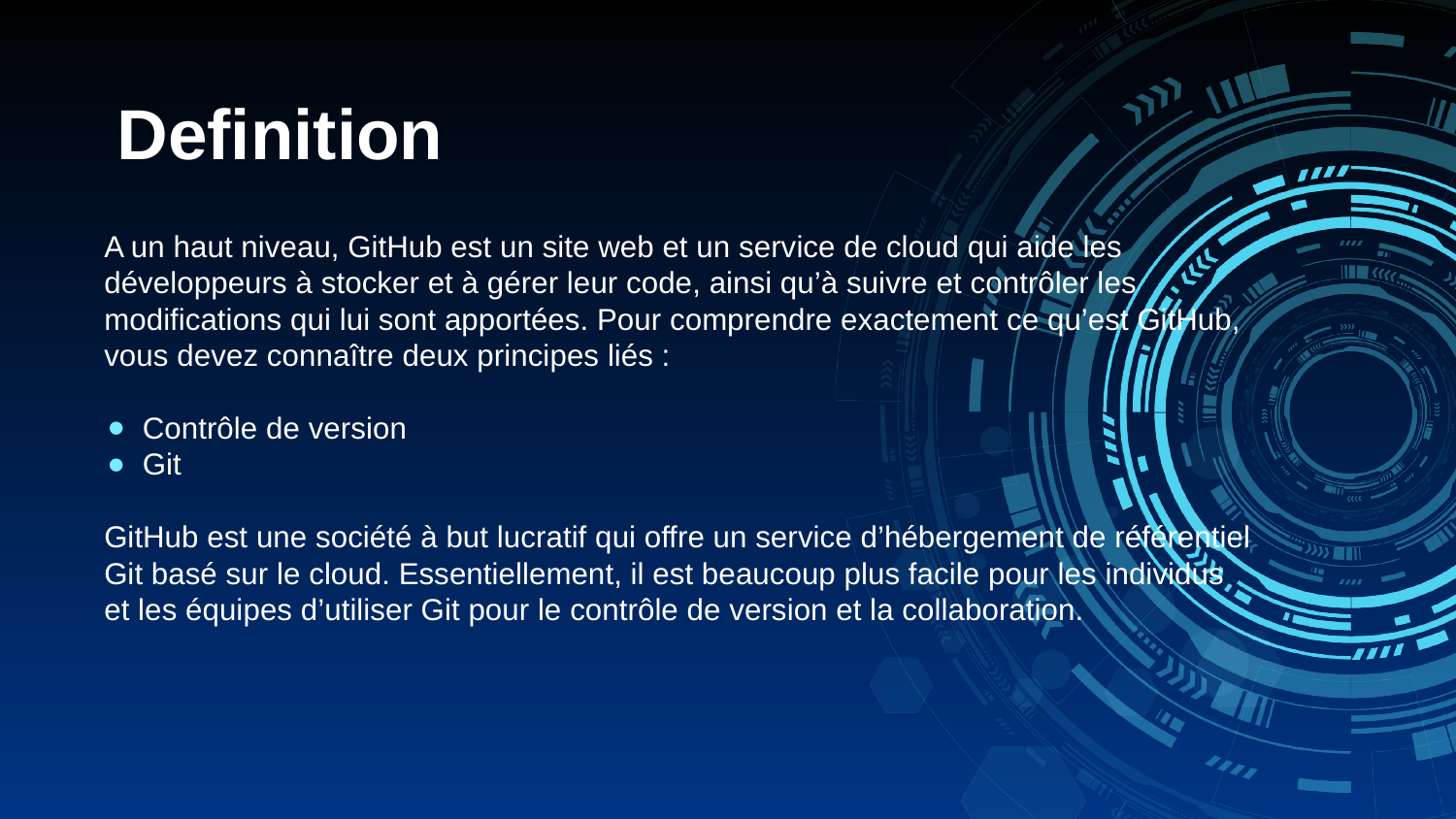

# Definition
A un haut niveau, GitHub est un site web et un service de cloud qui aide les développeurs à stocker et à gérer leur code, ainsi qu’à suivre et contrôler les modifications qui lui sont apportées. Pour comprendre exactement ce qu’est GitHub, vous devez connaître deux principes liés :
Contrôle de version
Git

GitHub est une société à but lucratif qui offre un service d’hébergement de référentiel Git basé sur le cloud. Essentiellement, il est beaucoup plus facile pour les individus et les équipes d’utiliser Git pour le contrôle de version et la collaboration.